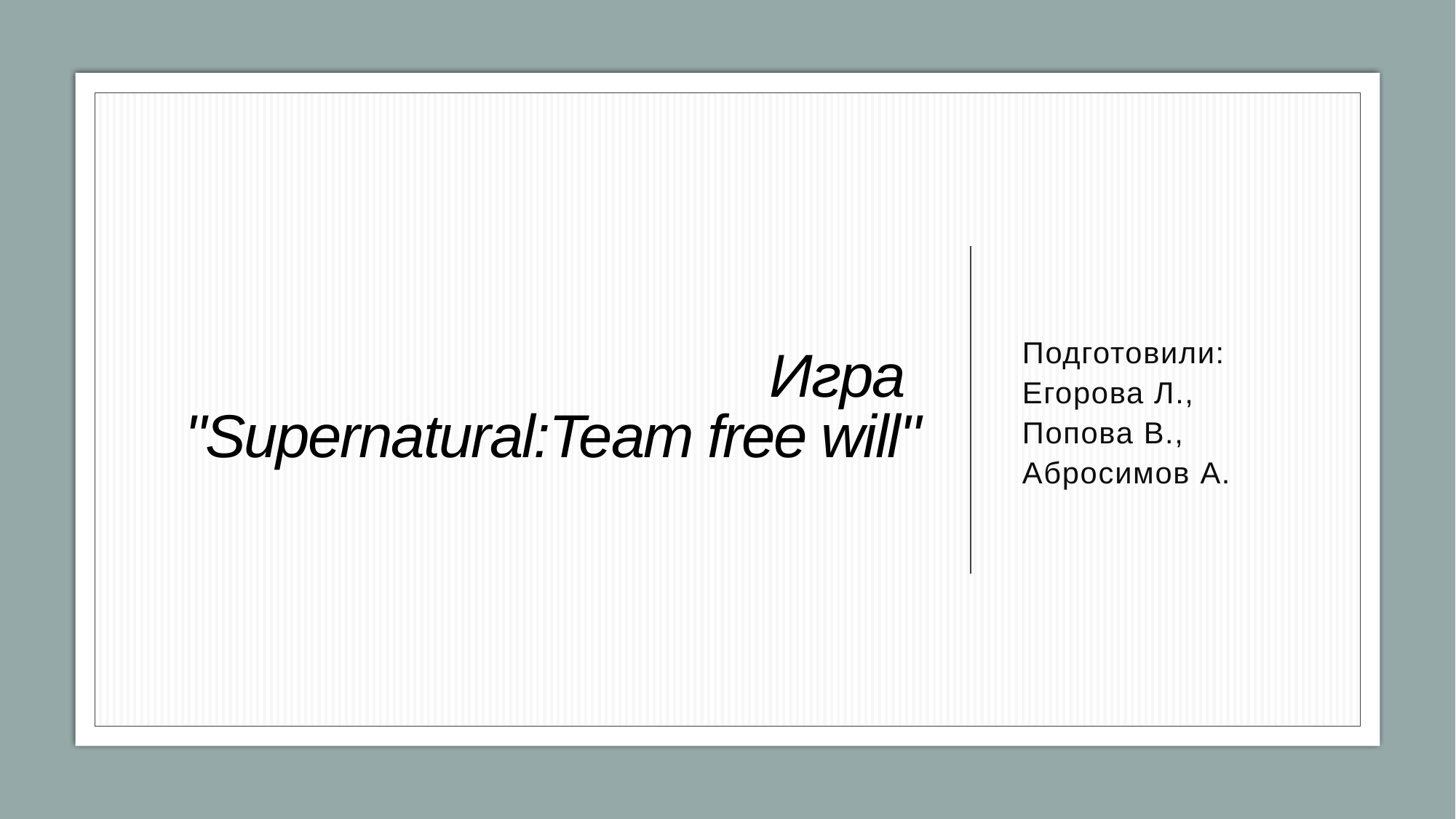

# Игра "Supernatural:Team free will"
Подготовили: Егорова Л., Попова В., Абросимов А.